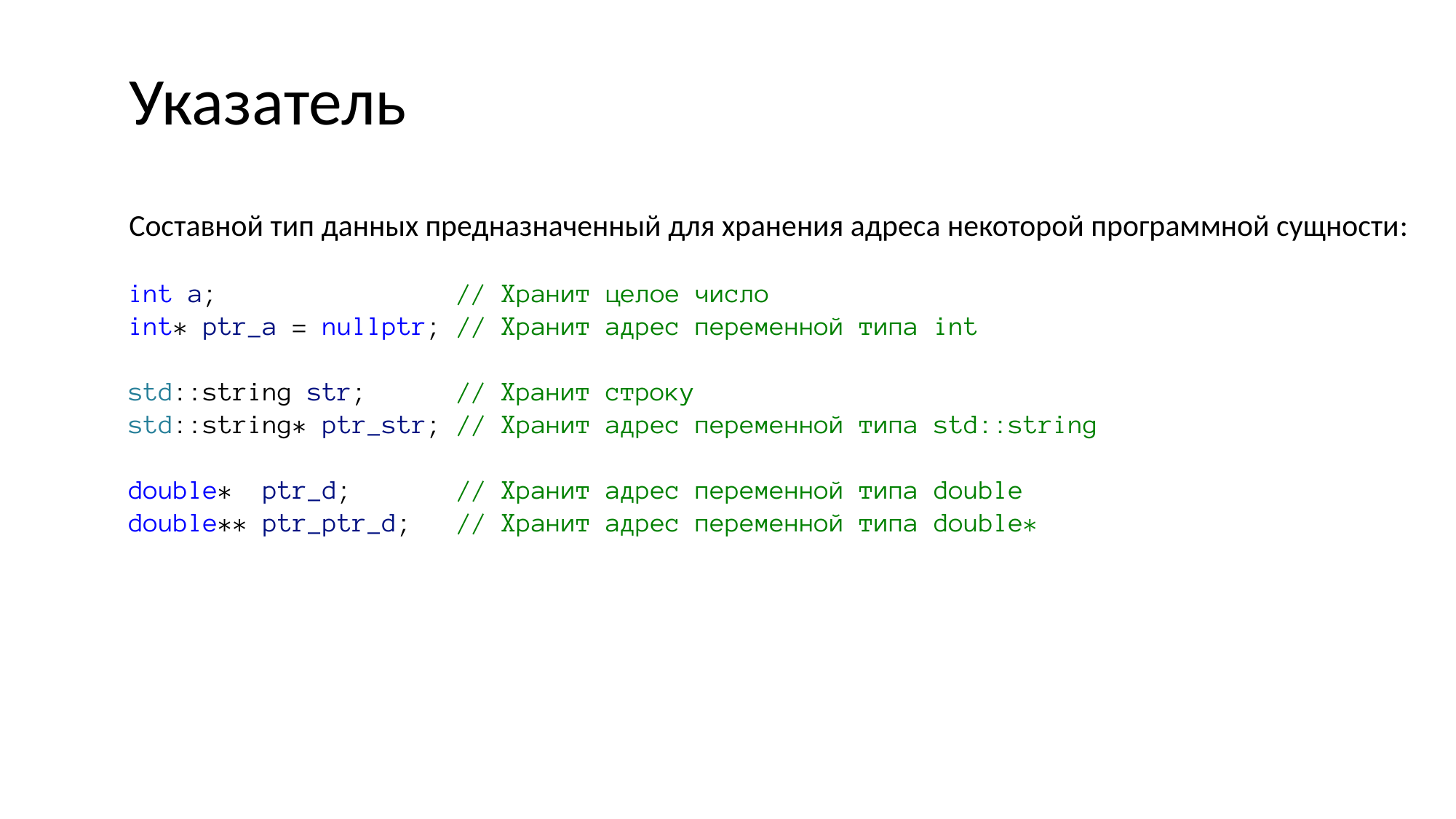

Указатель
Составной тип данных предназначенный для хранения адреса некоторой программной сущности:

int a;                // Хранит целое число
int* ptr_a = nullptr; // Хранит адрес переменной типа int
std::string str;      // Хранит строку
std::string* ptr_str; // Хранит адрес переменной типа std::string
double*  ptr_d;       // Хранит адрес переменной типа double
double** ptr_ptr_d;   // Хранит адрес переменной типа double*